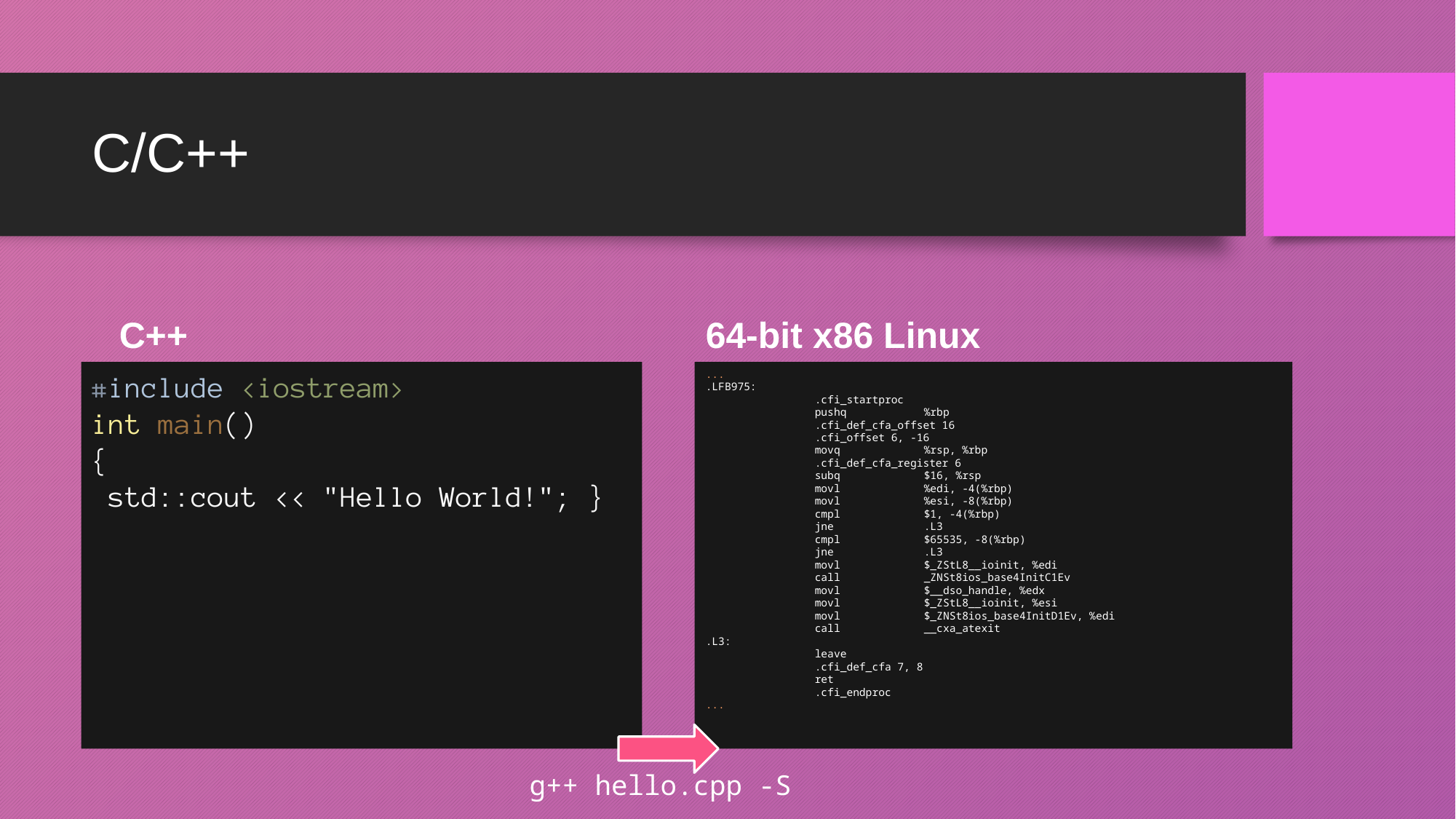

# C/C++
C++
64-bit x86 Linux
#include <iostream>
int main()
{
 std::cout << "Hello World!"; }
...
.LFB975:
	.cfi_startproc
	pushq	%rbp
	.cfi_def_cfa_offset 16
	.cfi_offset 6, -16
	movq	%rsp, %rbp
	.cfi_def_cfa_register 6
	subq	$16, %rsp
	movl	%edi, -4(%rbp)
	movl	%esi, -8(%rbp)
	cmpl	$1, -4(%rbp)
	jne	.L3
	cmpl	$65535, -8(%rbp)
	jne	.L3
	movl	$_ZStL8__ioinit, %edi
	call	_ZNSt8ios_base4InitC1Ev
	movl	$__dso_handle, %edx
	movl	$_ZStL8__ioinit, %esi
	movl	$_ZNSt8ios_base4InitD1Ev, %edi
	call	__cxa_atexit
.L3:
	leave
	.cfi_def_cfa 7, 8
	ret
	.cfi_endproc
...

g++ hello.cpp -S